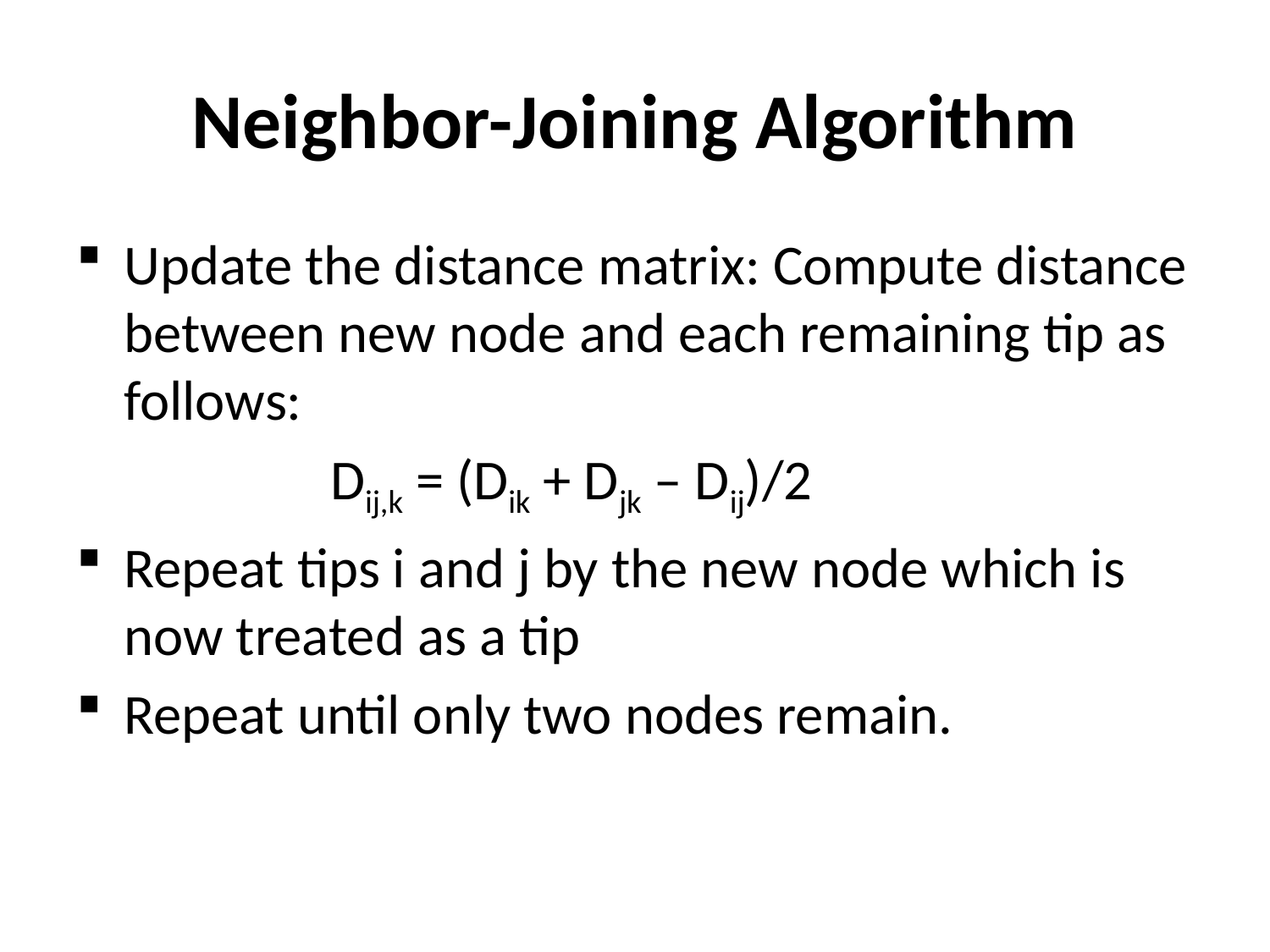

# Neighbor-Joining Algorithm
Update the distance matrix: Compute distance between new node and each remaining tip as follows:
		Dij,k = (Dik + Djk – Dij)/2
Repeat tips i and j by the new node which is now treated as a tip
Repeat until only two nodes remain.